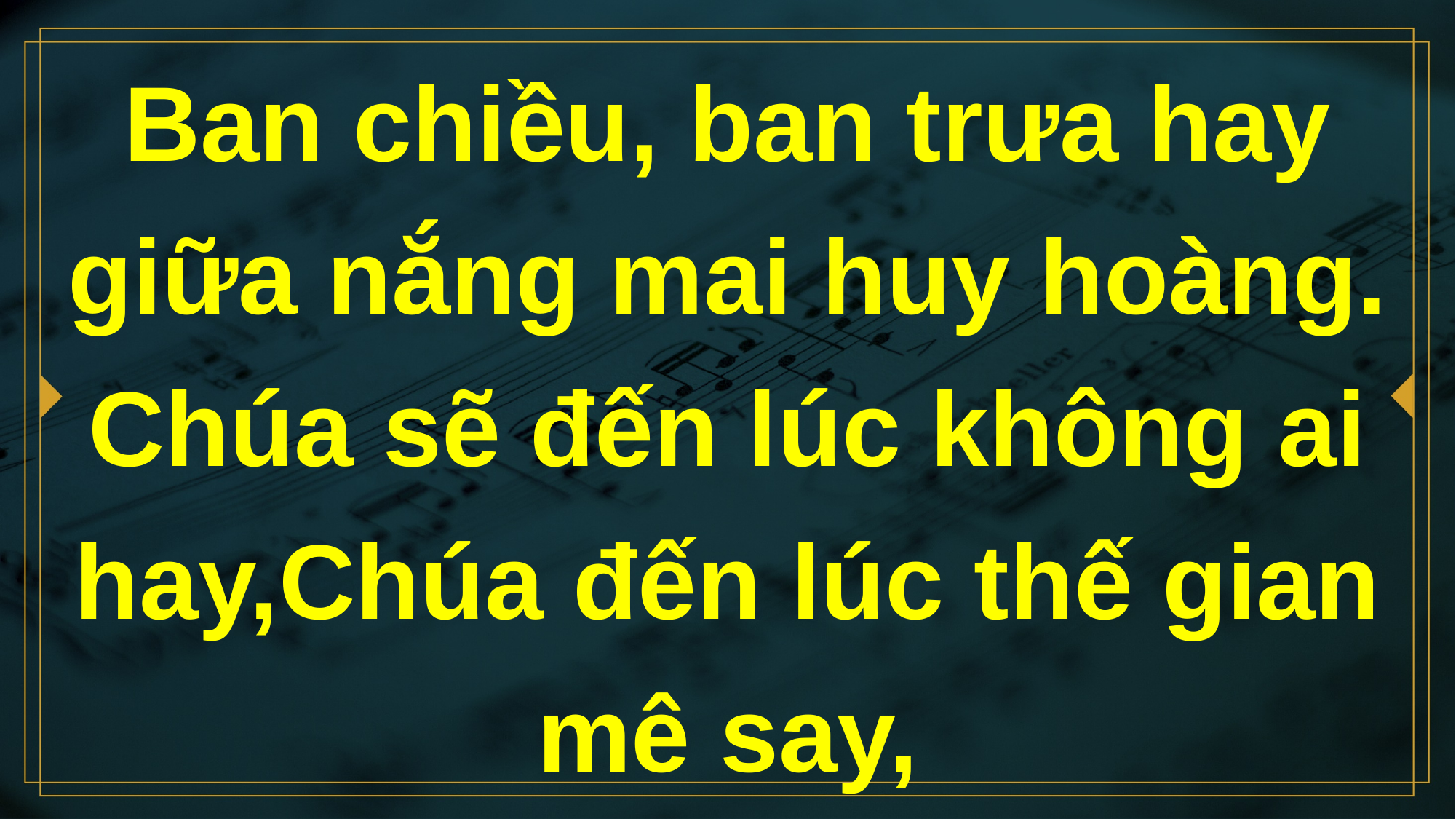

# Ban chiều, ban trưa hay giữa nắng mai huy hoàng. Chúa sẽ đến lúc không ai hay,Chúa đến lúc thế gian mê say,